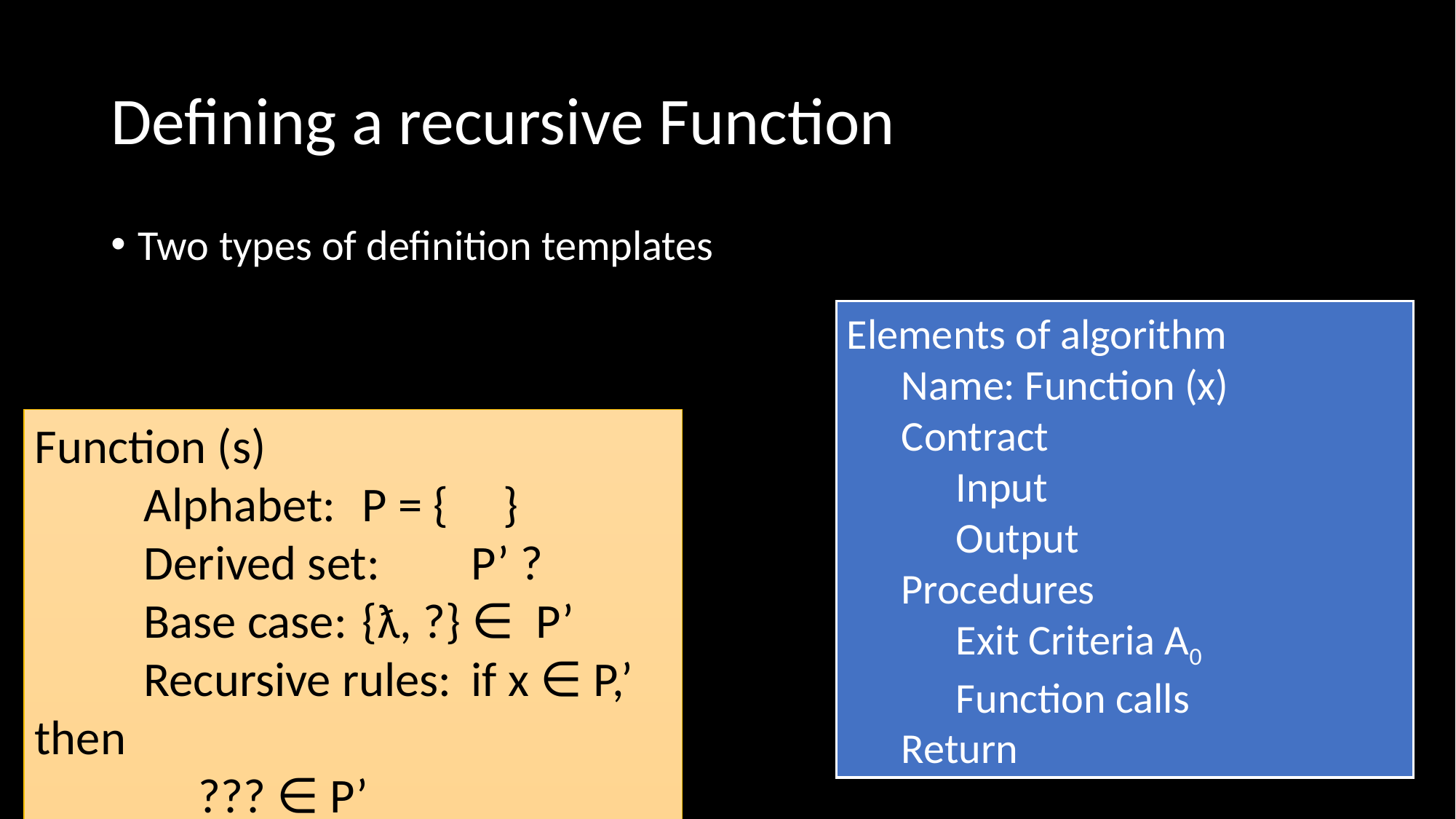

# Defining a recursive Function
Two types of definition templates
Elements of algorithm
Name: Function (x)
Contract
Input
Output
Procedures
Exit Criteria A0
Function calls
Return
Function (s)
	Alphabet: 	P = {     }
	Derived set: 	P’ ?
	Base case:	{ƛ, ?} ∈  P’
	Recursive rules: 	if x ∈ P,’ then
	??? ∈ P’